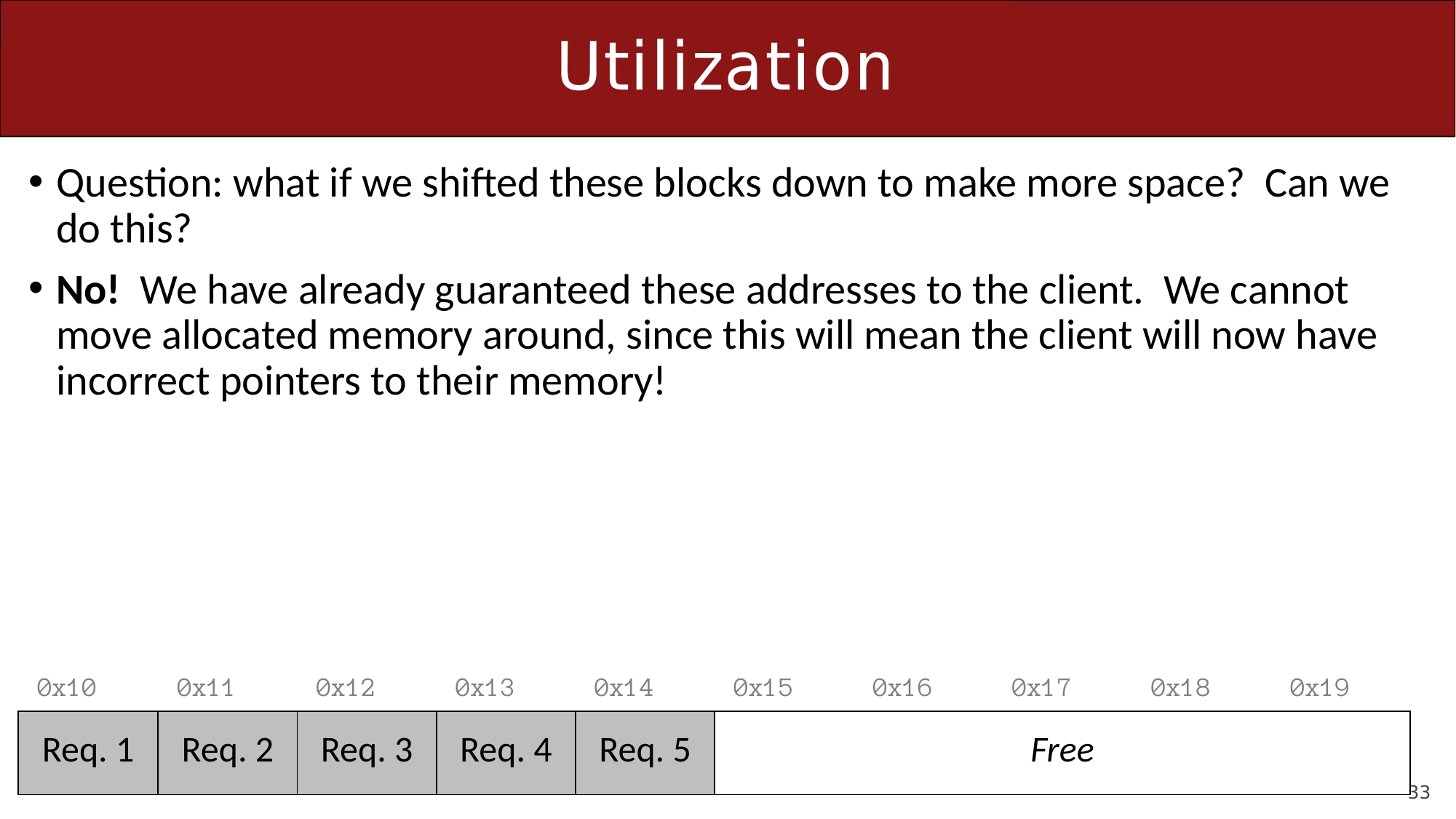

# Utilization
Question: what if we shifted these blocks down to make more space?  Can we do this?
No!  We have already guaranteed these addresses to the client.  We cannot move allocated memory around, since this will mean the client will now have incorrect pointers to their memory!
| 0x10 | 0x11 | 0x12 | 0x13 | 0x14 | 0x15 | 0x16 | 0x17 | 0x18 | 0x19 |
| --- | --- | --- | --- | --- | --- | --- | --- | --- | --- |
| Req. 1 | Req. 2 | Req. 3 | Req. 4 | Req. 5 | Free |  |  |  |  |